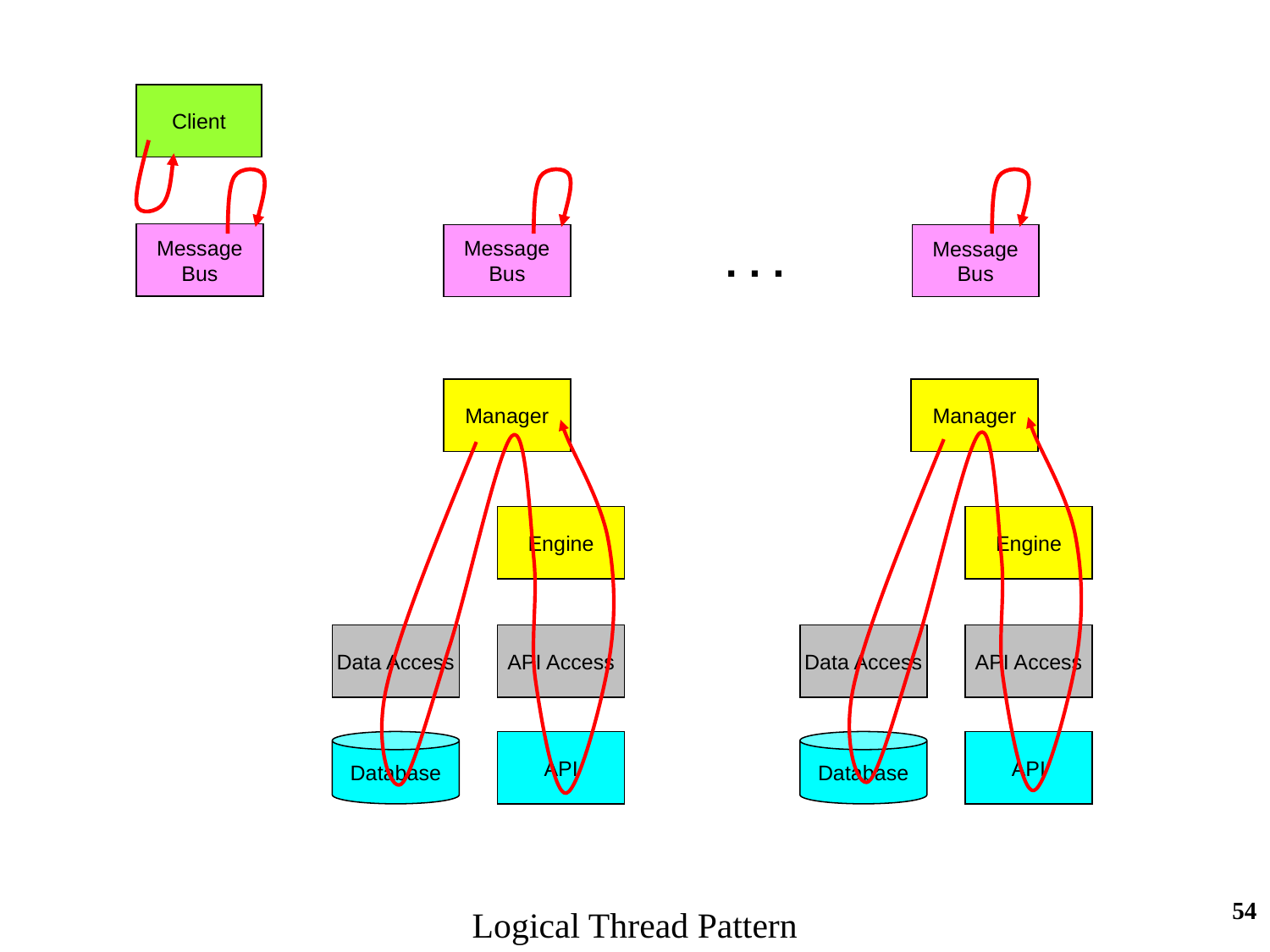

Client

Message
Bus
Message
Bus
Message
Bus
. . .
Manager
Manager

Engine
Engine
Data Access
API Access
Data Access
API Access
Database
API
Database
API
54
Logical Thread Pattern